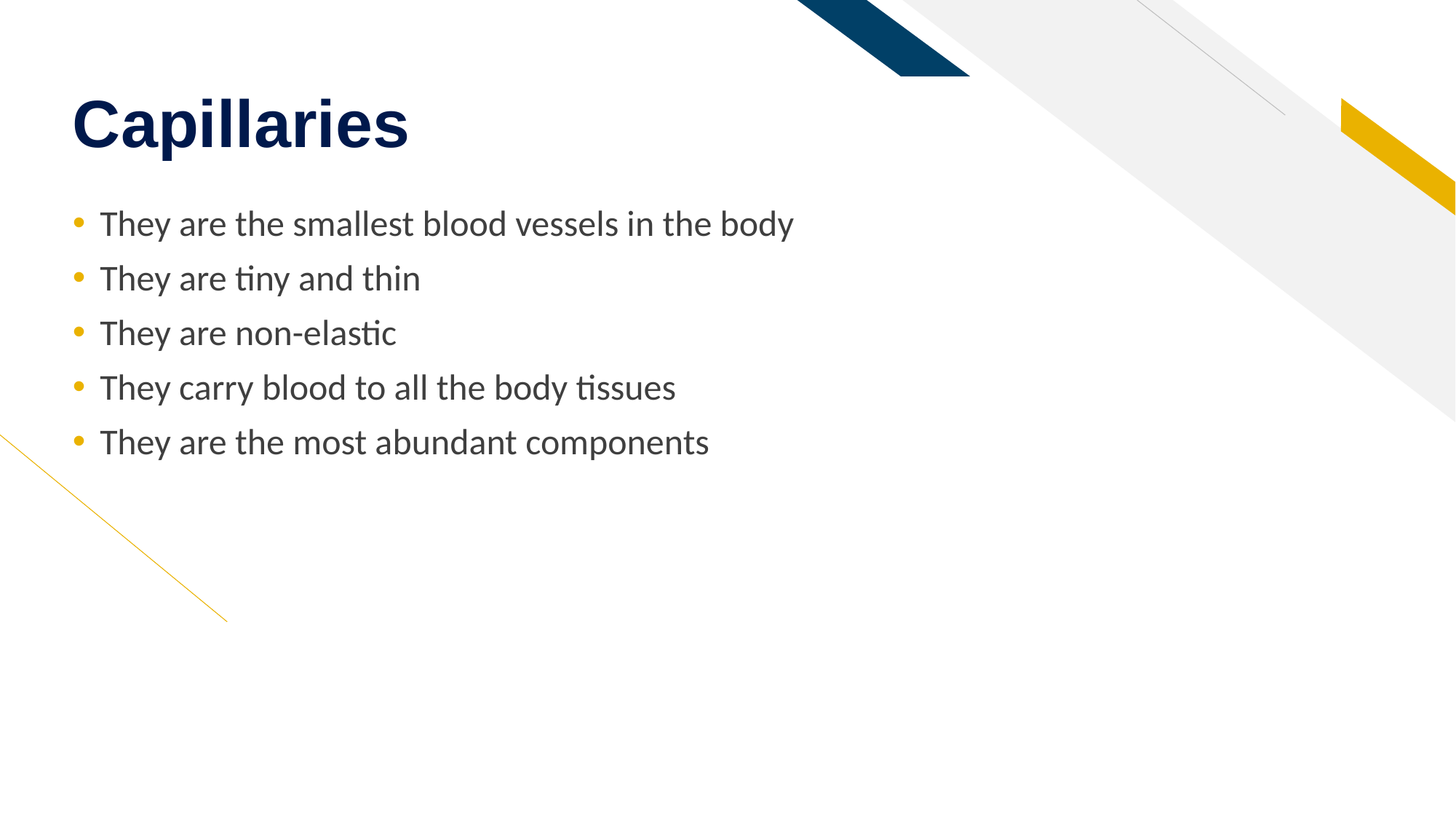

# Capillaries
They are the smallest blood vessels in the body
They are tiny and thin
They are non-elastic
They carry blood to all the body tissues
They are the most abundant components